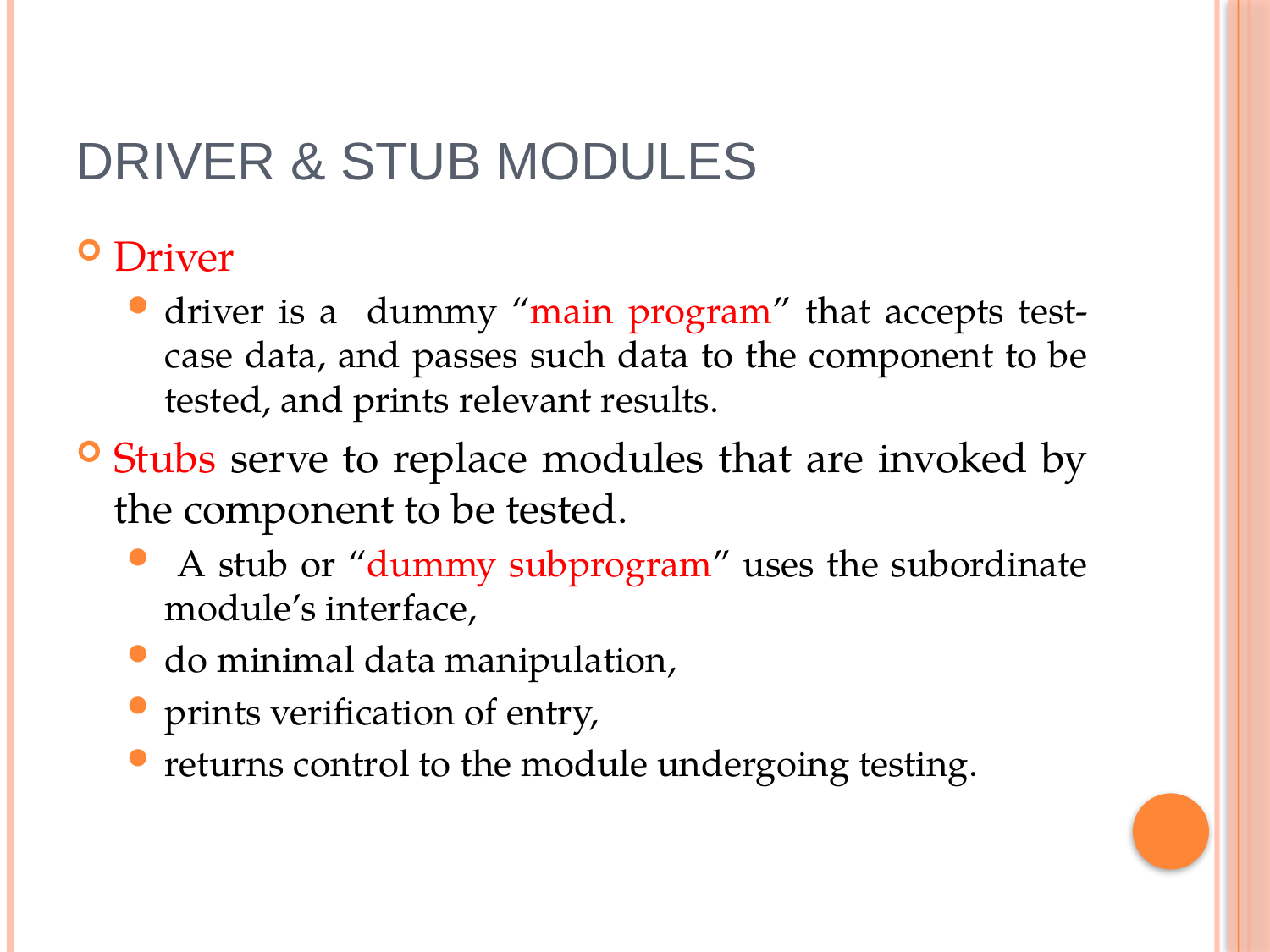

# Driver & stub modules
Driver
driver is a  dummy “main program” that accepts test-case data, and passes such data to the component to be tested, and prints relevant results.
Stubs serve to replace modules that are invoked by the component to be tested.
 A stub or “dummy subprogram” uses the subordinate module’s interface,
do minimal data manipulation,
prints verification of entry,
returns control to the module undergoing testing.